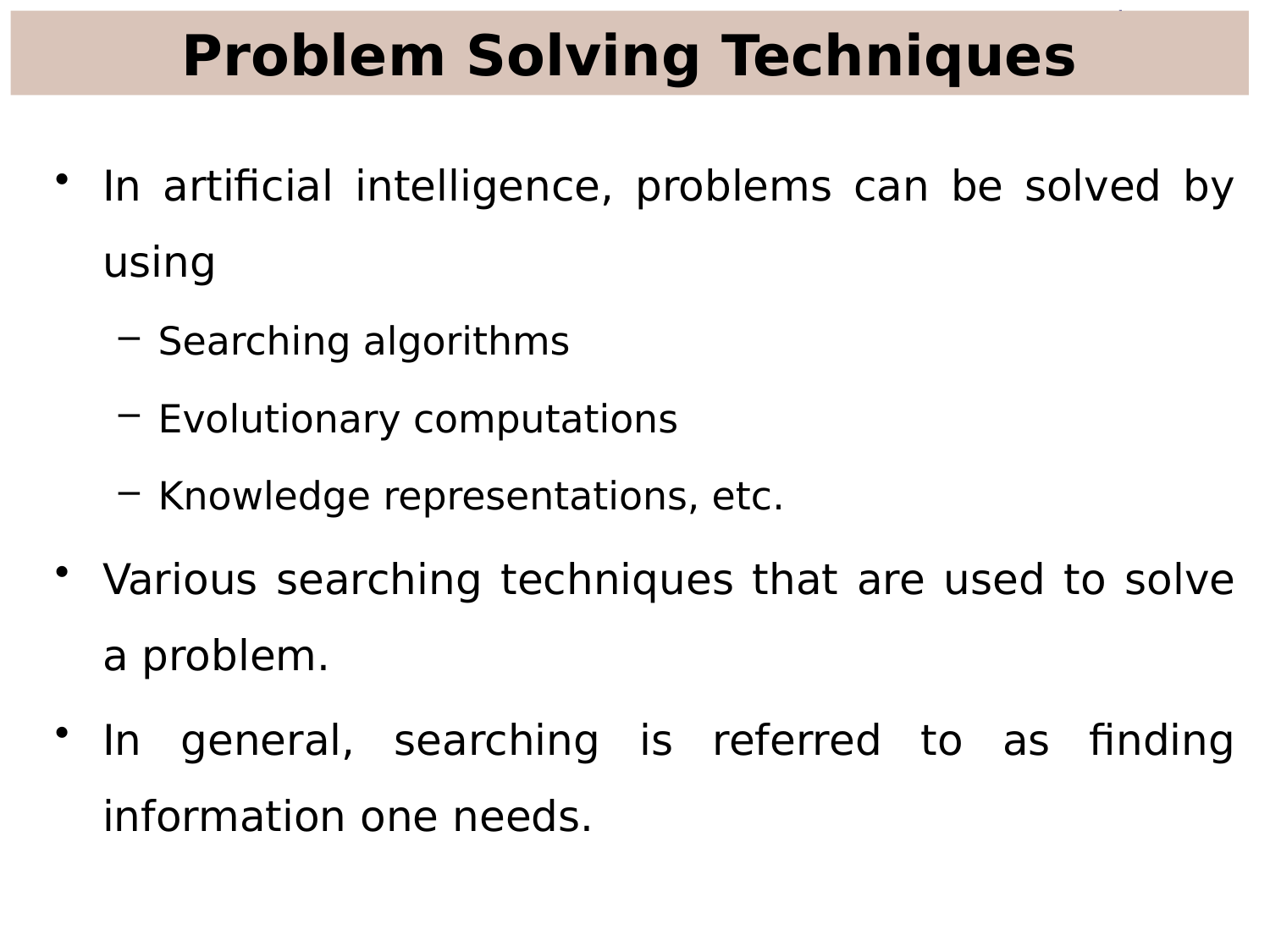

# Problem Solving Techniques
In artificial intelligence, problems can be solved by using
Searching algorithms
Evolutionary computations
Knowledge representations, etc.
Various searching techniques that are used to solve a problem.
In general, searching is referred to as finding information one needs.